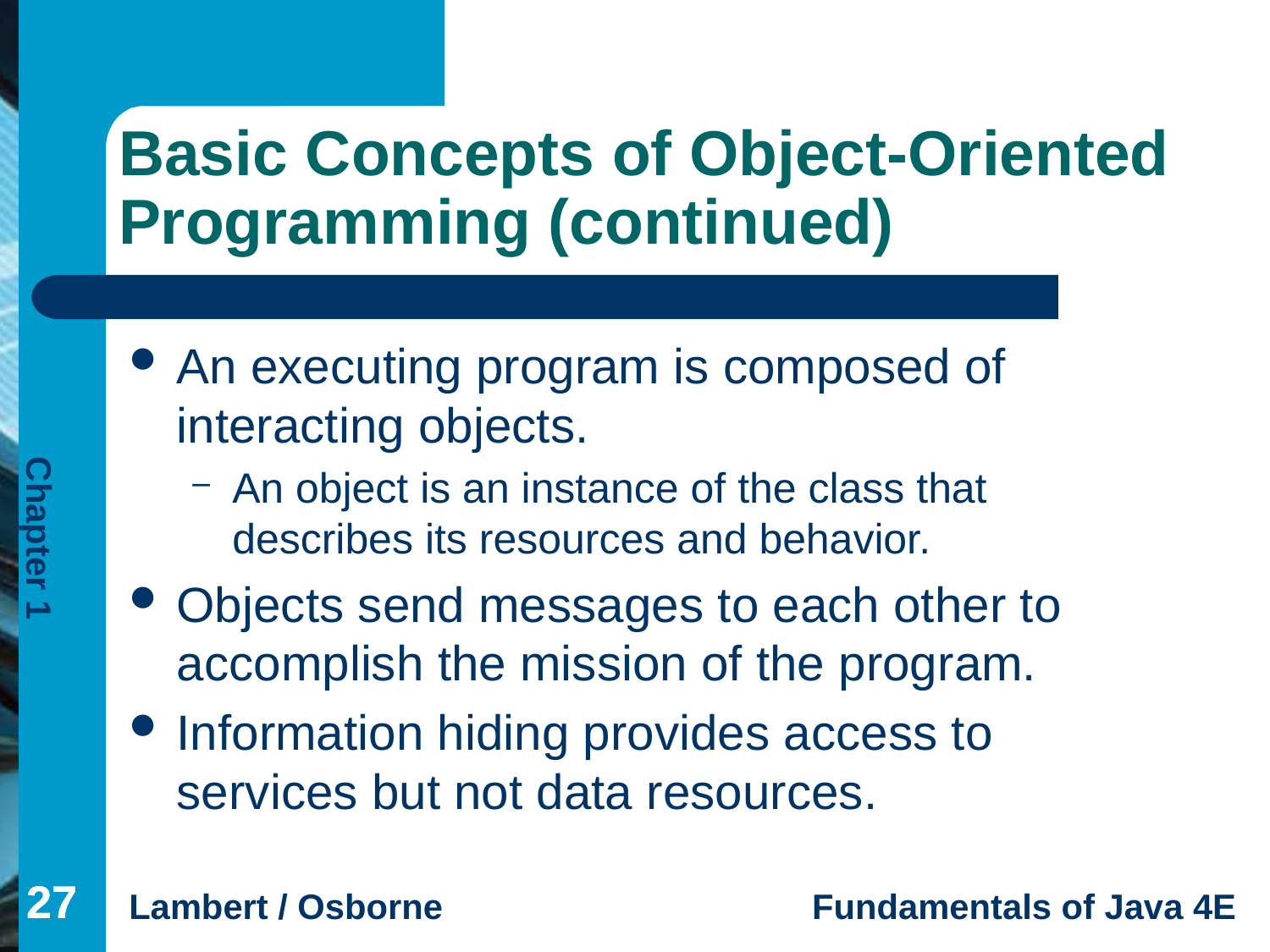

# Basic Concepts of Object-Oriented Programming (continued)
An executing program is composed of interacting objects.
An object is an instance of the class that describes its resources and behavior.
Objects send messages to each other to accomplish the mission of the program.
Information hiding provides access to services but not data resources.
27
27
27